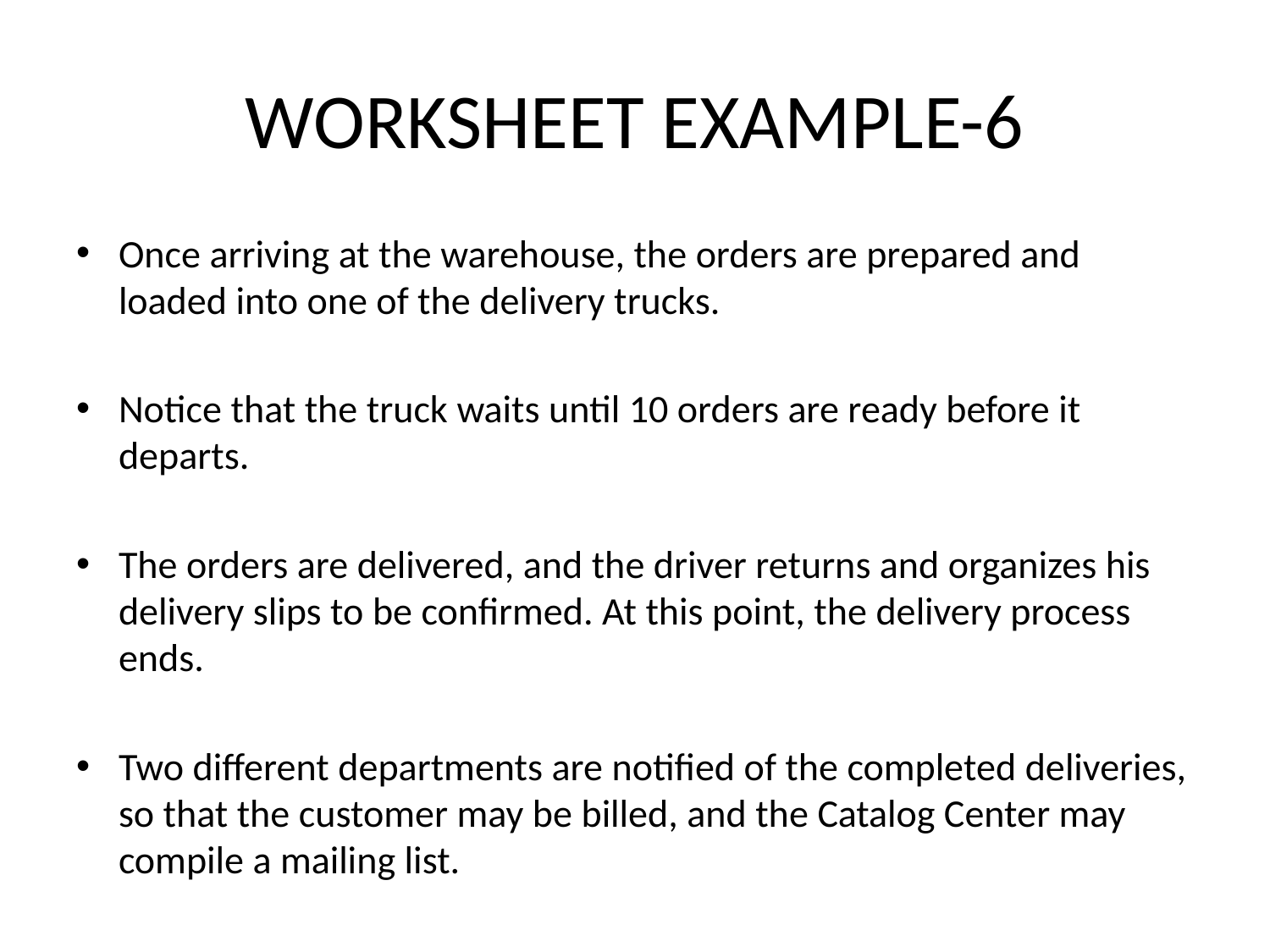

# WORKSHEET EXAMPLE-6
Once arriving at the warehouse, the orders are prepared and loaded into one of the delivery trucks.

Notice that the truck waits until 10 orders are ready before it departs.

The orders are delivered, and the driver returns and organizes his delivery slips to be confirmed. At this point, the delivery process ends.

Two different departments are notified of the completed deliveries, so that the customer may be billed, and the Catalog Center may compile a mailing list.